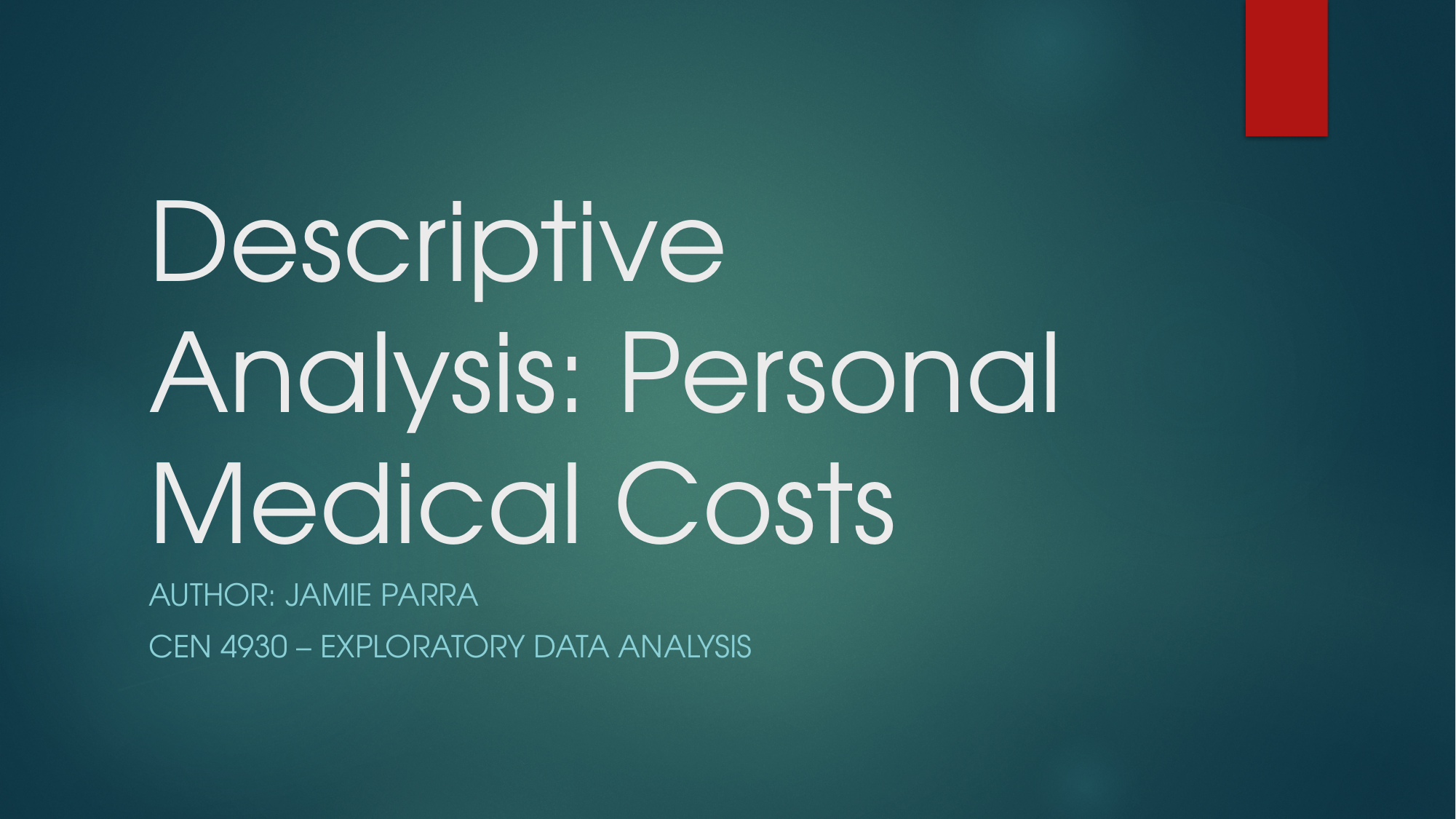

# Descriptive Analysis: Personal Medical Costs
Author: Jamie Parra
CEN 4930 – Exploratory data analysis